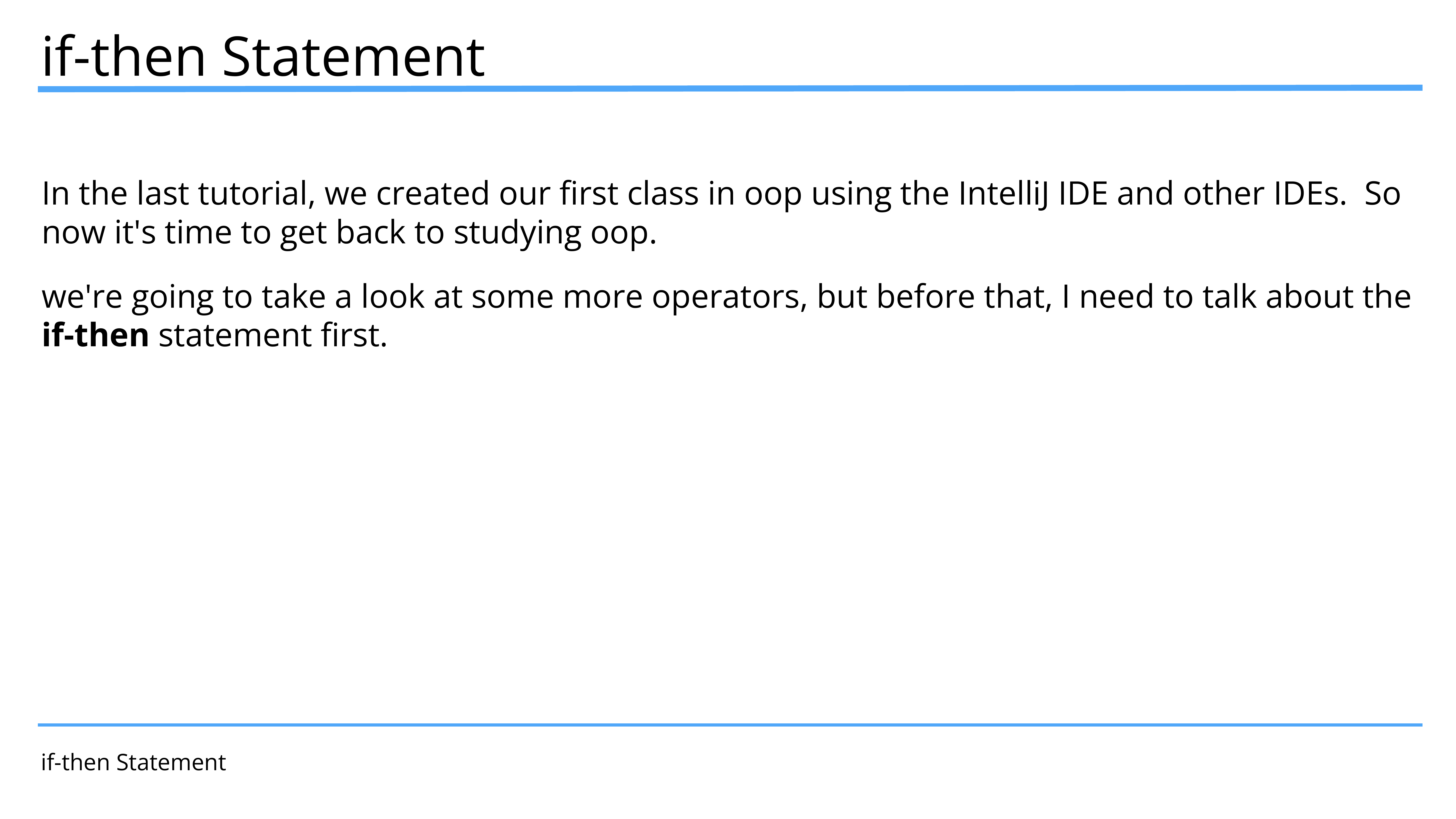

if-then Statement
In the last tutorial, we created our first class in oop using the IntelliJ IDE and other IDEs.  So now it's time to get back to studying oop.
we're going to take a look at some more operators, but before that, I need to talk about the if-then statement first.

if-then Statement